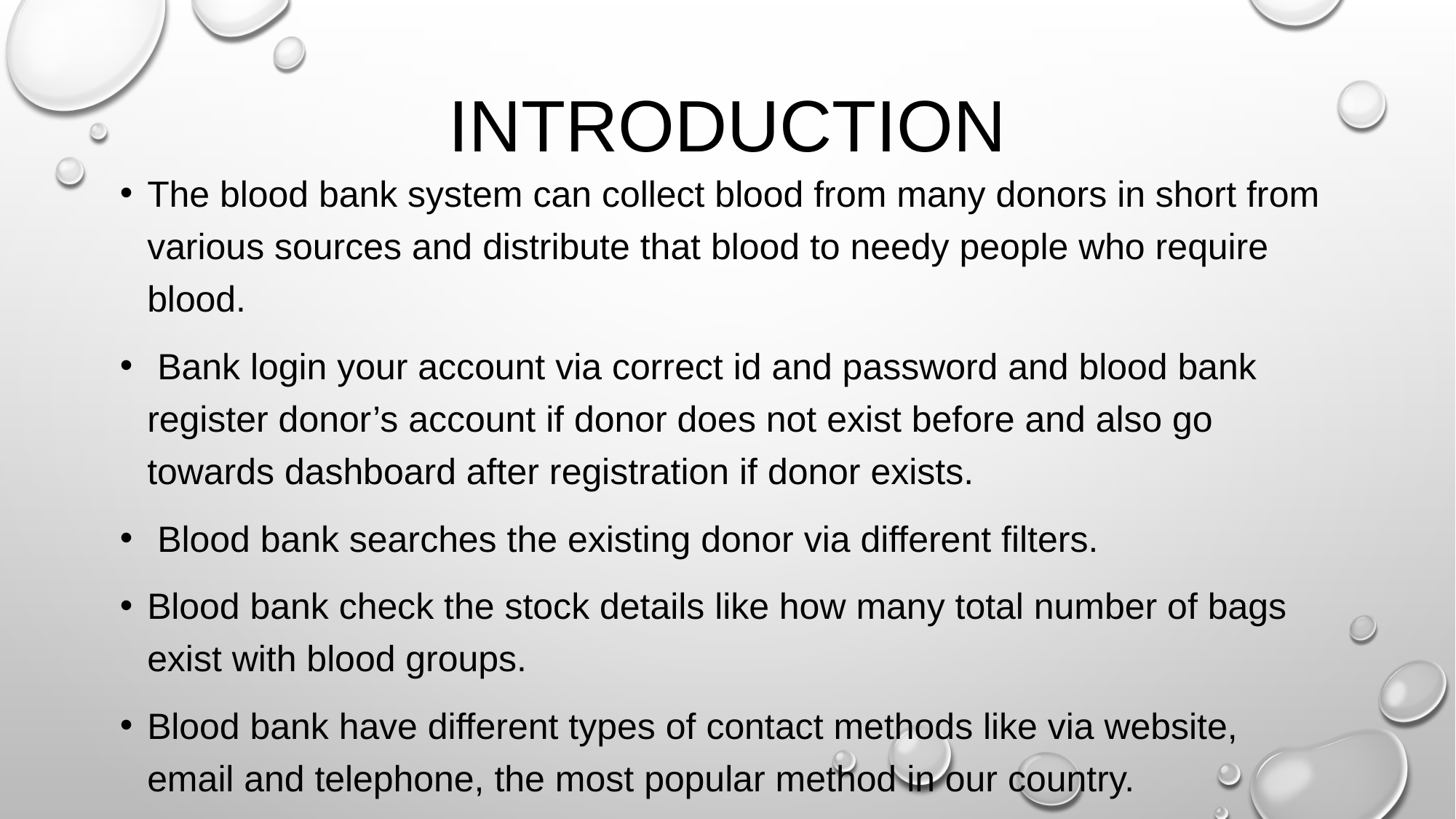

# Introduction
The blood bank system can collect blood from many donors in short from various sources and distribute that blood to needy people who require blood.
 Bank login your account via correct id and password and blood bank register donor’s account if donor does not exist before and also go towards dashboard after registration if donor exists.
 Blood bank searches the existing donor via different filters.
Blood bank check the stock details like how many total number of bags exist with blood groups.
Blood bank have different types of contact methods like via website, email and telephone, the most popular method in our country.